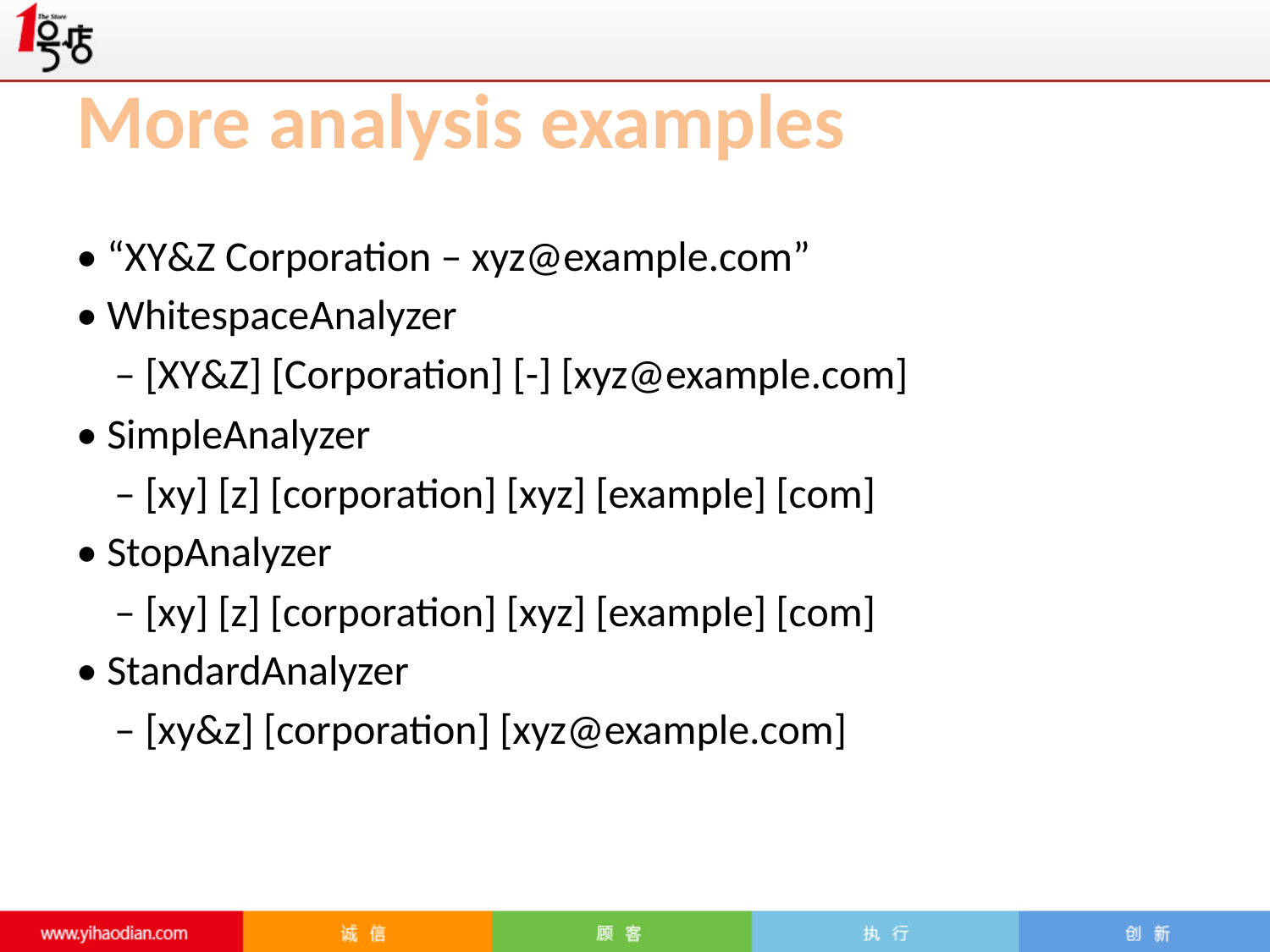

# More analysis examples
• “XY&Z Corporation – xyz@example.com”
• WhitespaceAnalyzer
    – [XY&Z] [Corporation] [-] [xyz@example.com]
• SimpleAnalyzer
    – [xy] [z] [corporation] [xyz] [example] [com]
• StopAnalyzer
    – [xy] [z] [corporation] [xyz] [example] [com]
• StandardAnalyzer
    – [xy&z] [corporation] [xyz@example.com]